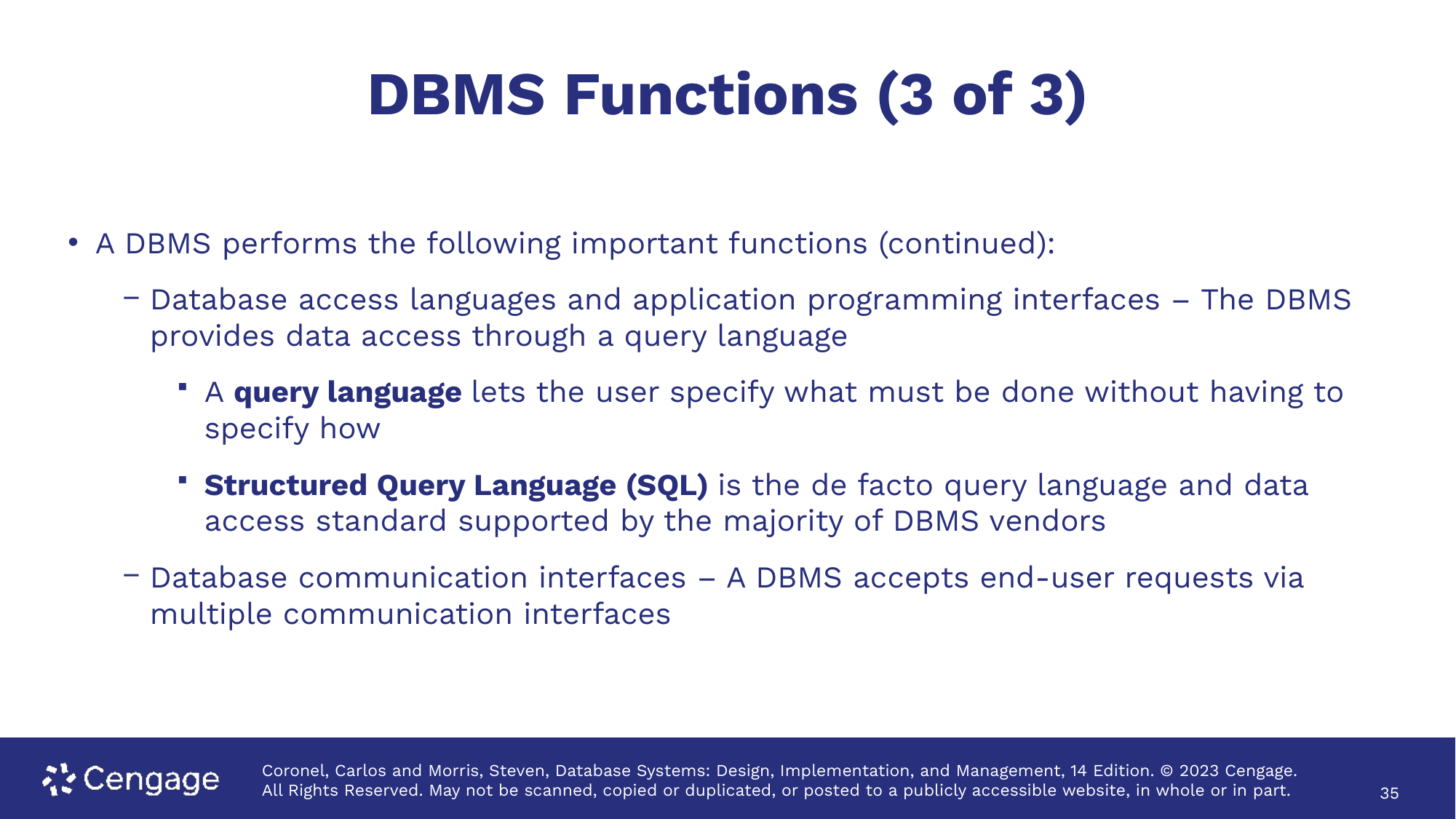

# DBMS Functions (3 of 3)
A DBMS performs the following important functions (continued):
Database access languages and application programming interfaces – The DBMS provides data access through a query language
A query language lets the user specify what must be done without having to specify how
Structured Query Language (SQL) is the de facto query language and data access standard supported by the majority of DBMS vendors
Database communication interfaces – A DBMS accepts end-user requests via multiple communication interfaces